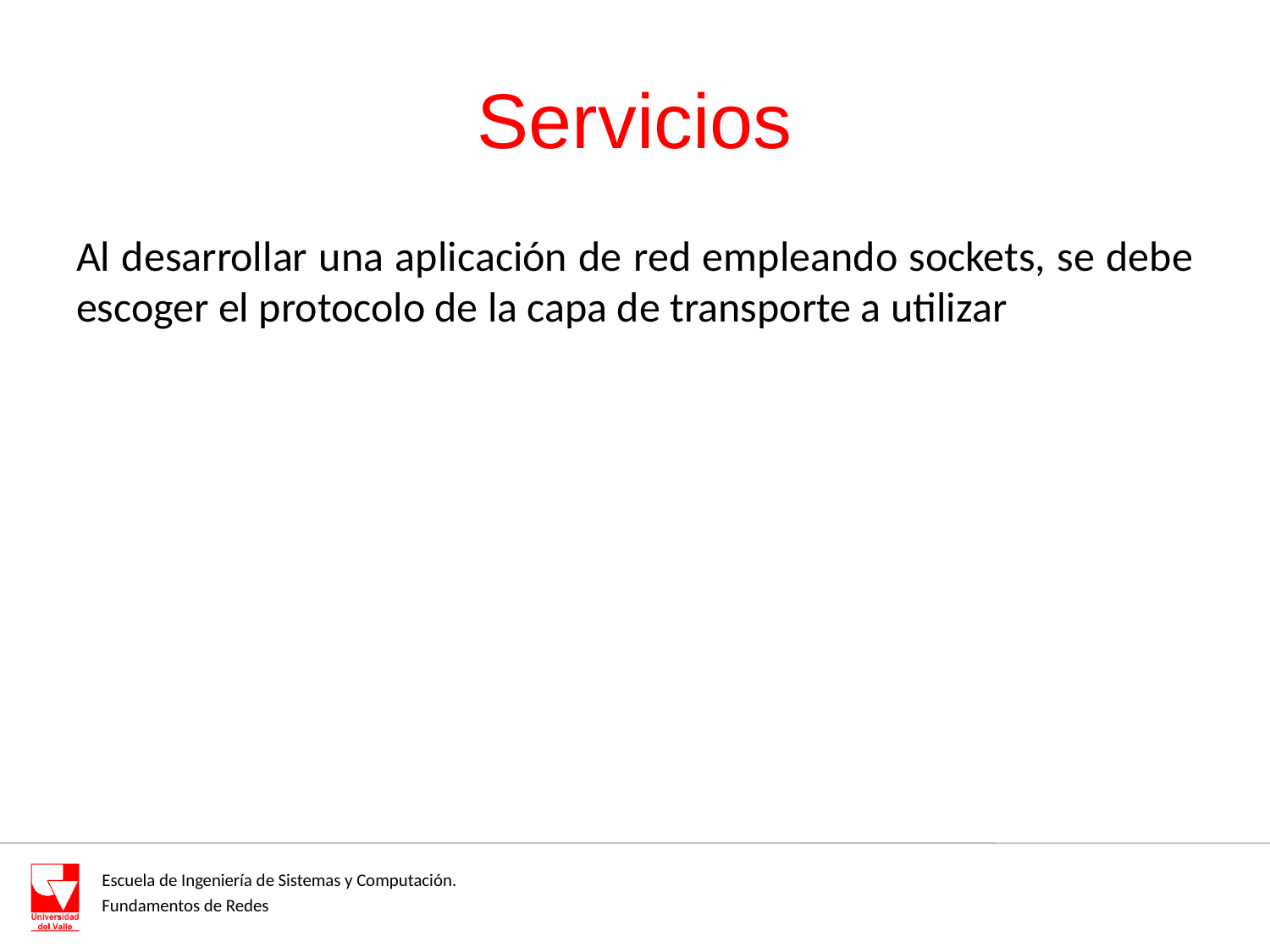

# Servicios
Al desarrollar una aplicación de red empleando sockets, se debe escoger el protocolo de la capa de transporte a utilizar